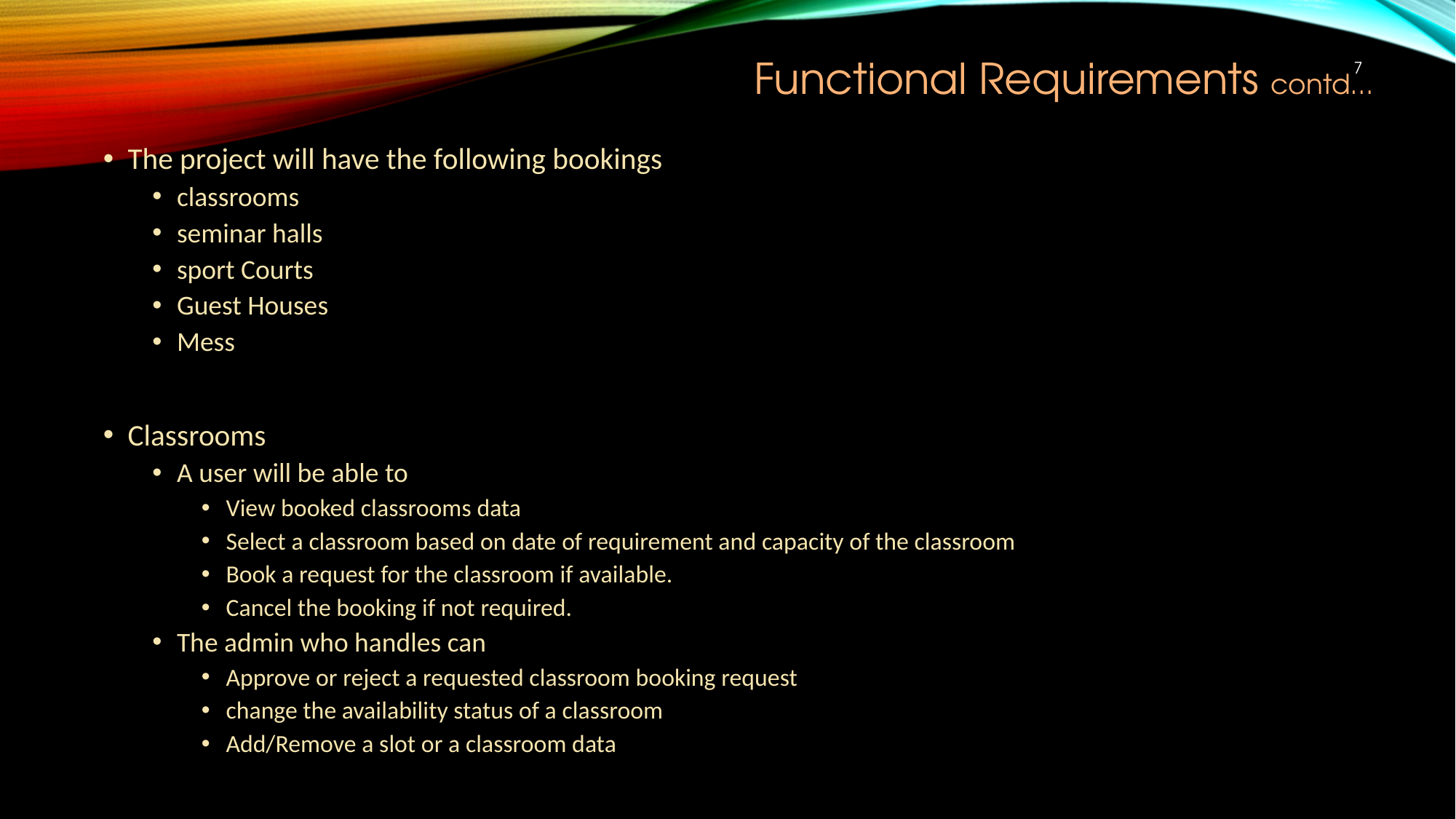

7
Functional Requirements contd…
The project will have the following bookings
classrooms
seminar halls
sport Courts
Guest Houses
Mess

Classrooms
A user will be able to
View booked classrooms data
Select a classroom based on date of requirement and capacity of the classroom
Book a request for the classroom if available.
Cancel the booking if not required.
The admin who handles can
Approve or reject a requested classroom booking request
change the availability status of a classroom
Add/Remove a slot or a classroom data